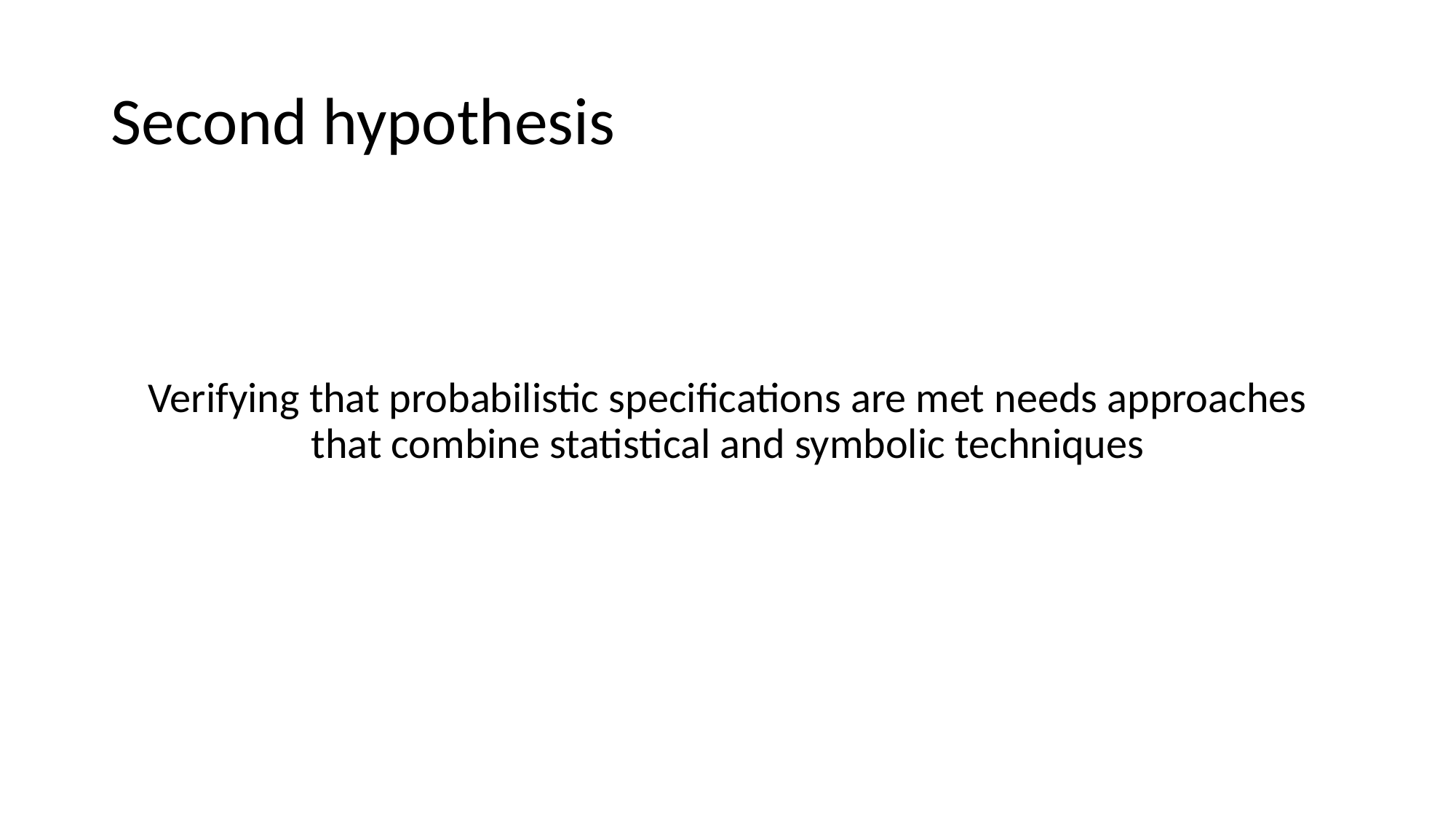

# Second hypothesis
Verifying that probabilistic specifications are met needs approaches that combine statistical and symbolic techniques